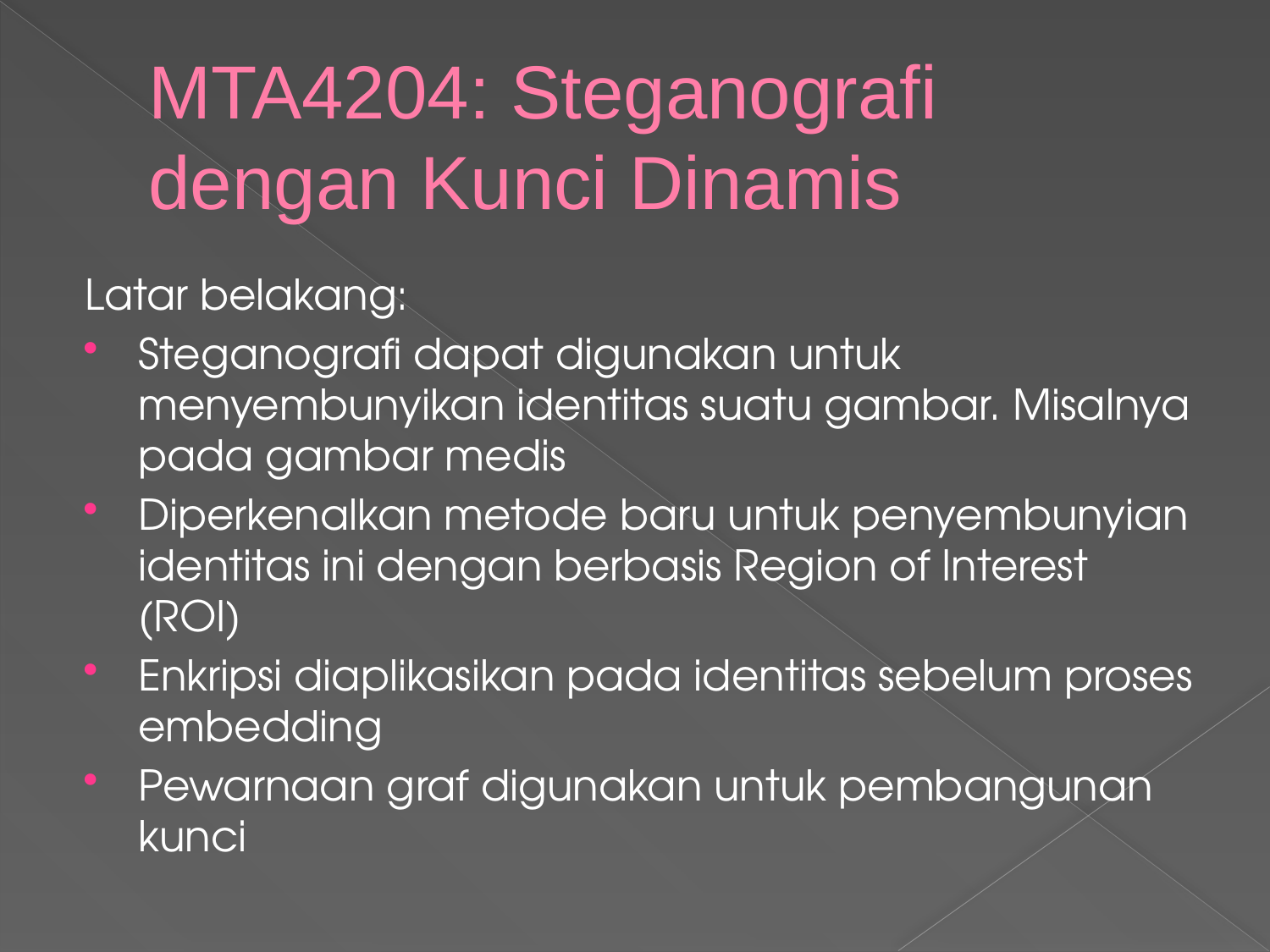

# MTA4204: Steganografi dengan Kunci Dinamis
Latar belakang:
Steganografi dapat digunakan untuk menyembunyikan identitas suatu gambar. Misalnya pada gambar medis
Diperkenalkan metode baru untuk penyembunyian identitas ini dengan berbasis Region of Interest (ROI)
Enkripsi diaplikasikan pada identitas sebelum proses embedding
Pewarnaan graf digunakan untuk pembangunan kunci